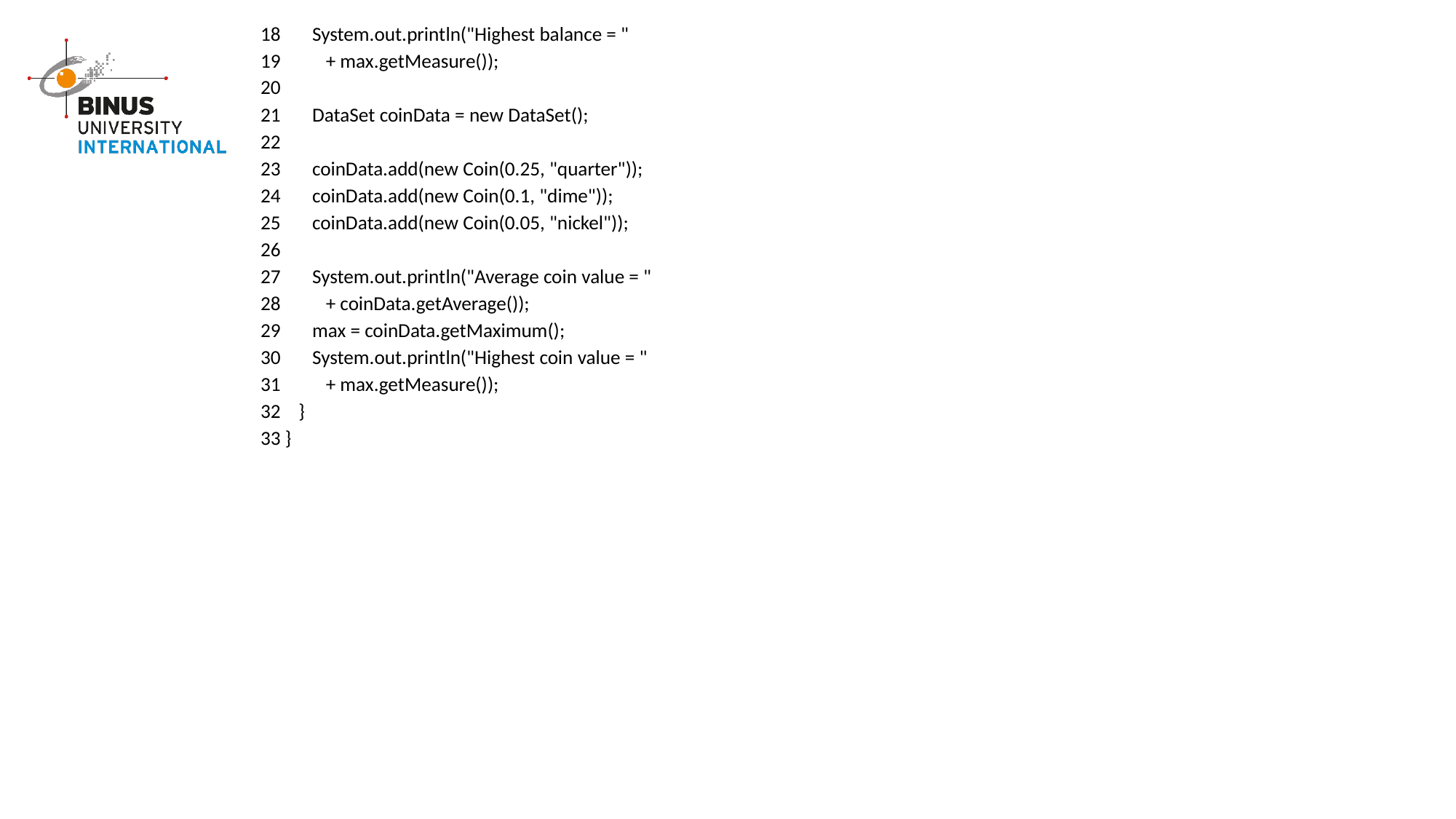

18       System.out.println("Highest balance = "
19          + max.getMeasure());
20
21       DataSet coinData = new DataSet();
22
23       coinData.add(new Coin(0.25, "quarter"));
24       coinData.add(new Coin(0.1, "dime"));
25       coinData.add(new Coin(0.05, "nickel"));
26
27       System.out.println("Average coin value = "
28          + coinData.getAverage());
29       max = coinData.getMaximum();
30       System.out.println("Highest coin value = "
31          + max.getMeasure());
32    }
33 }